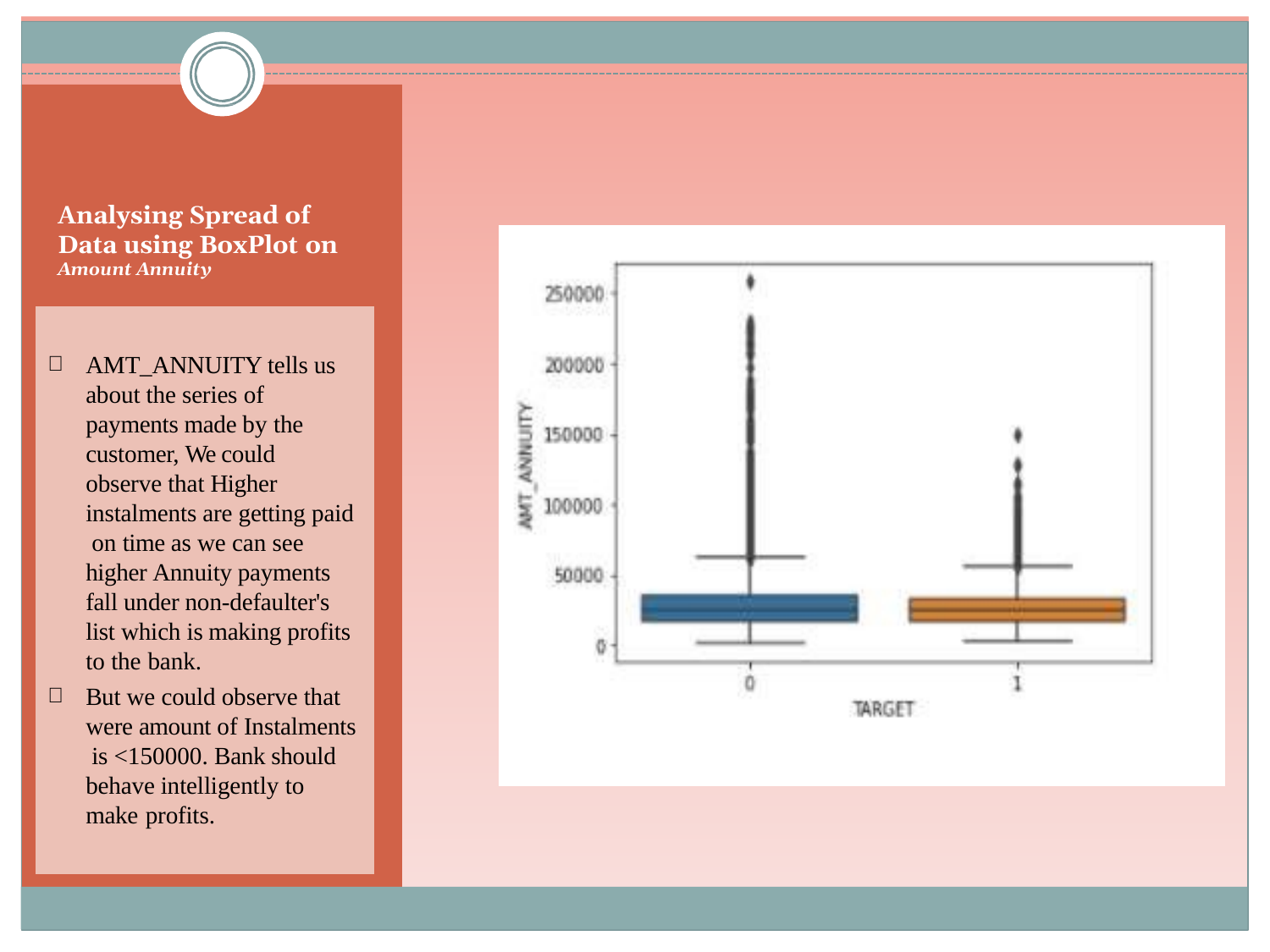

Analysing Spread of  Data using BoxPlot on
Amount Annuity

AMT_ANNUITY tells us  about the series of  payments made by the  customer, We could  observe that Higher  instalments are getting paid  on time as we can see  higher Annuity payments  fall under non-defaulter's  list which is making profits  to the bank.
But we could observe that  were amount of Instalments  is <150000. Bank should  behave intelligently to  make profits.